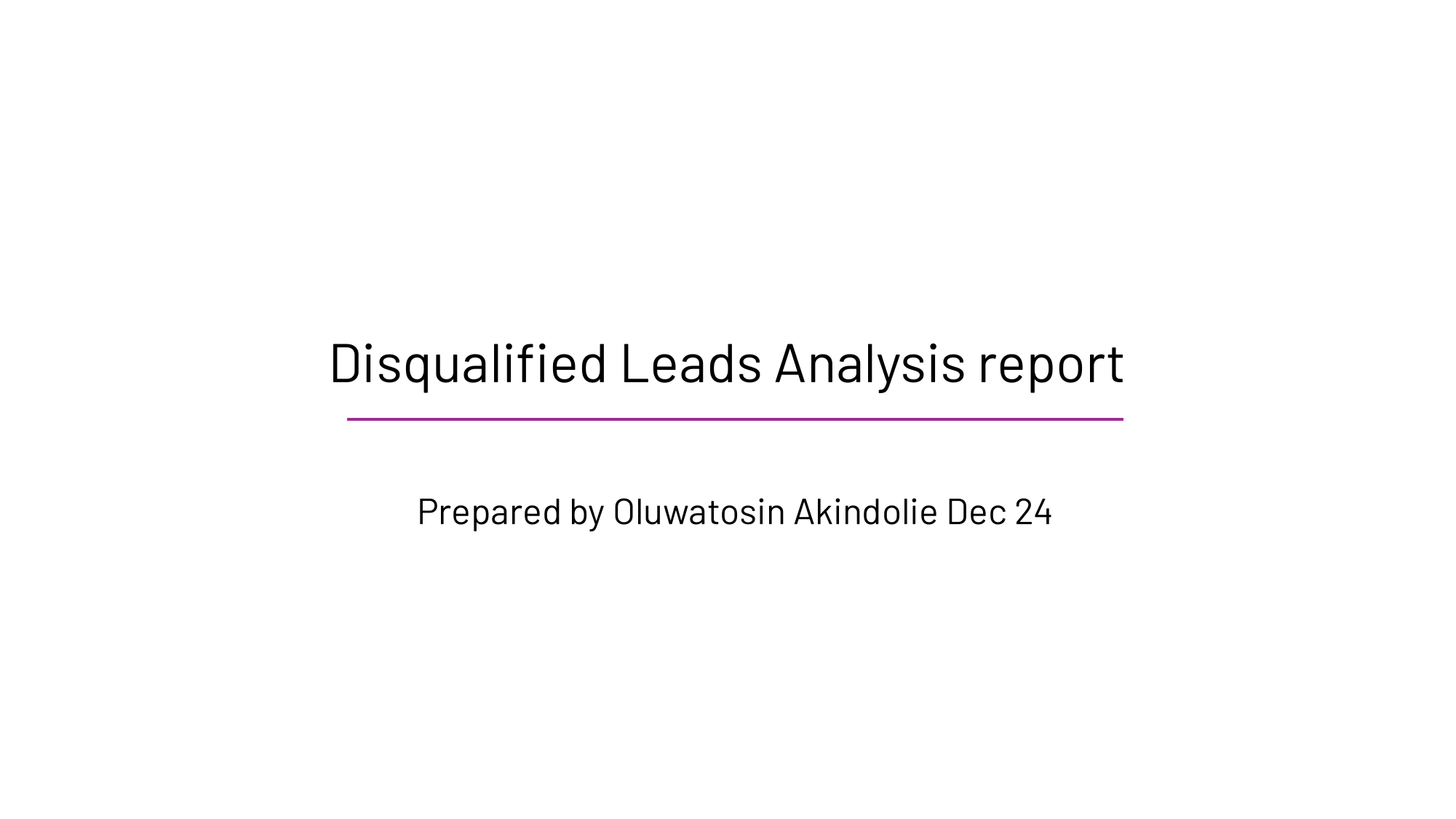

# Disqualified Leads Analysis report
Prepared by Oluwatosin Akindolie Dec 24